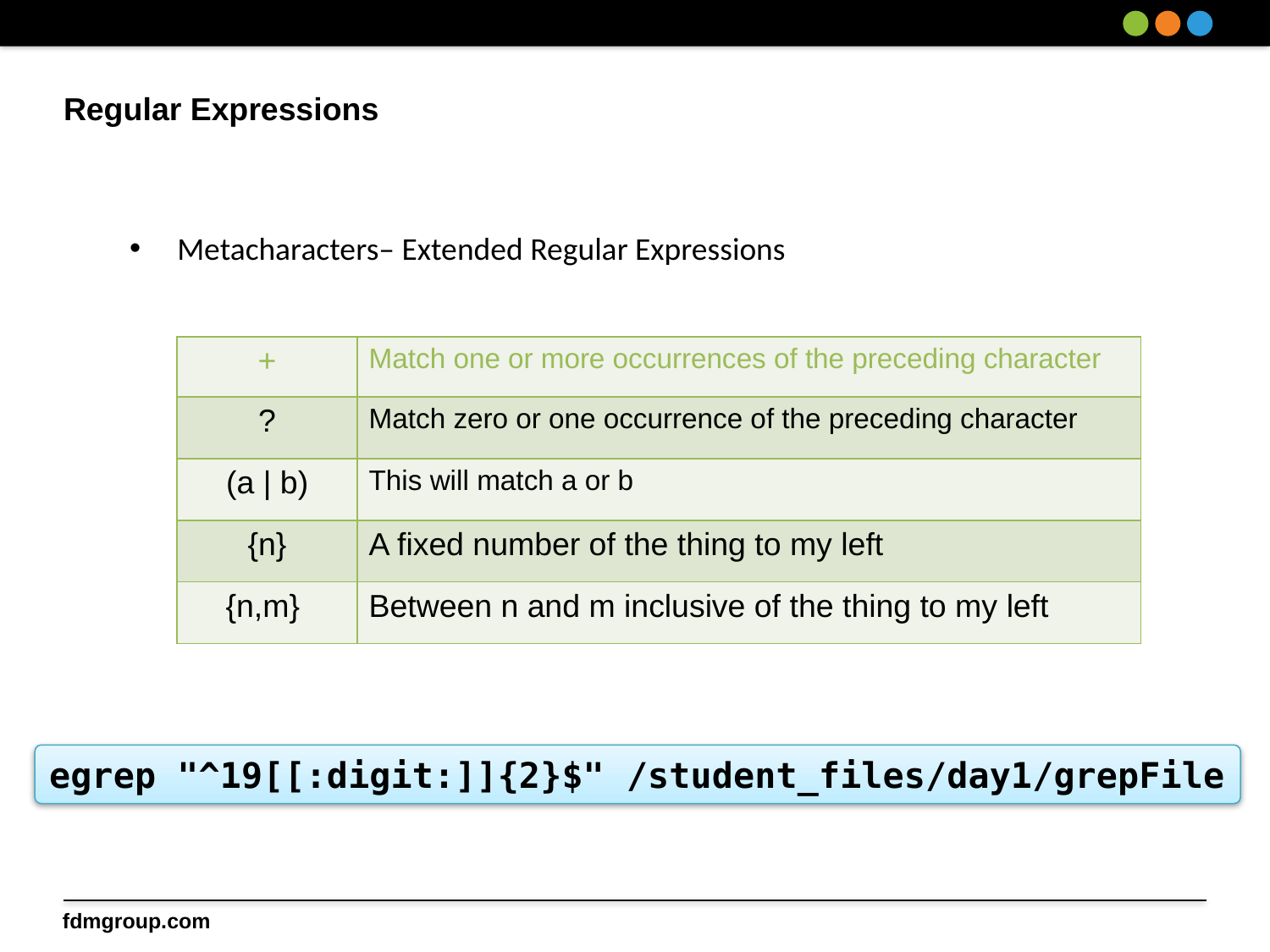

# Regular Expressions
Metacharacters– Extended Regular Expressions

| + | Match one or more occurrences of the preceding character |
| --- | --- |
| ? | Match zero or one occurrence of the preceding character |
| (a | b) | This will match a or b |
| {n} | A fixed number of the thing to my left |
| {n,m} | Between n and m inclusive of the thing to my left |
egrep "^19[[:digit:]]{2}$" /student_files/day1/grepFile